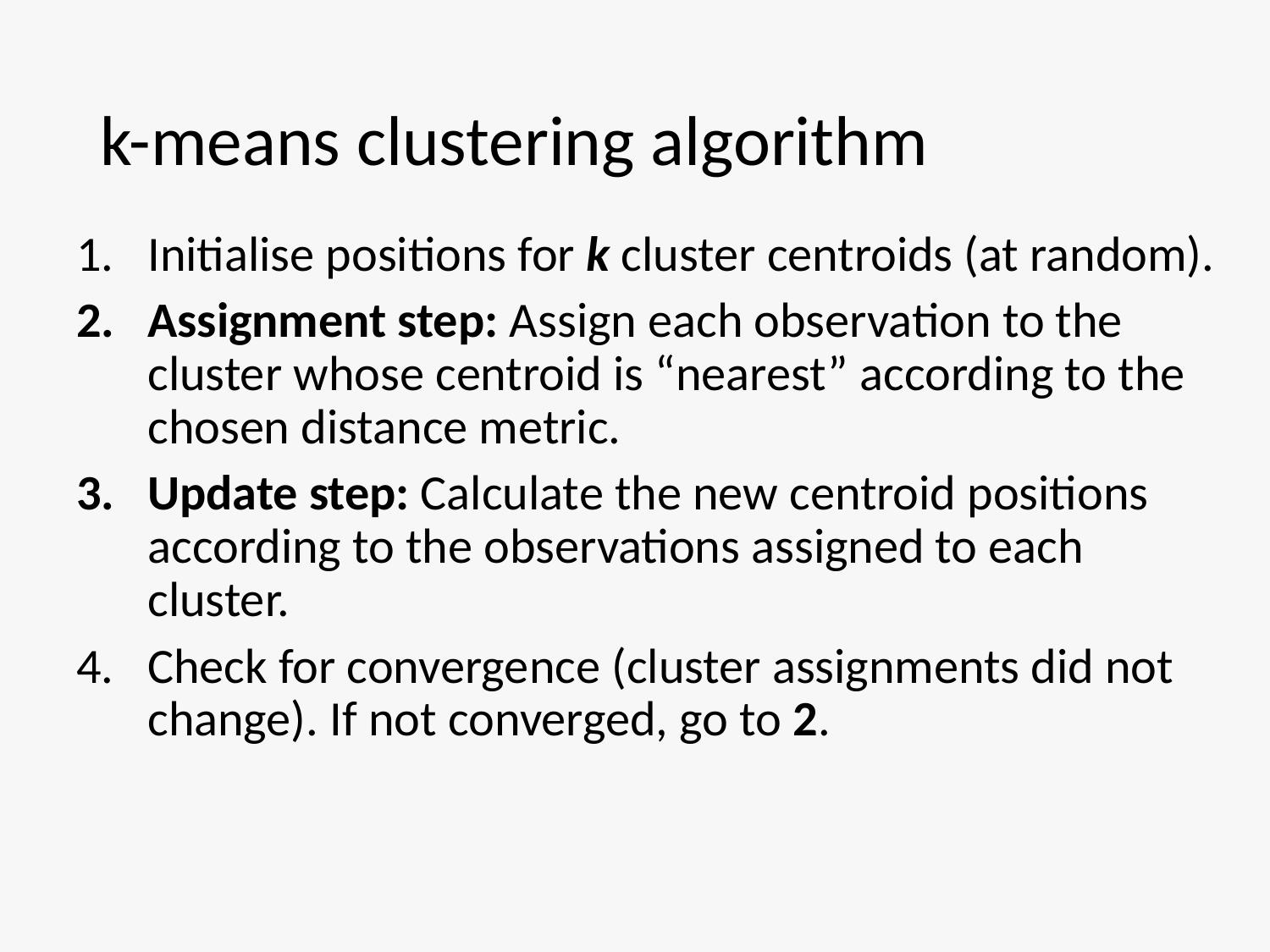

# k-means clustering algorithm
Initialise positions for k cluster centroids (at random).
Assignment step: Assign each observation to the cluster whose centroid is “nearest” according to the chosen distance metric.
Update step: Calculate the new centroid positions according to the observations assigned to each cluster.
Check for convergence (cluster assignments did not change). If not converged, go to 2.